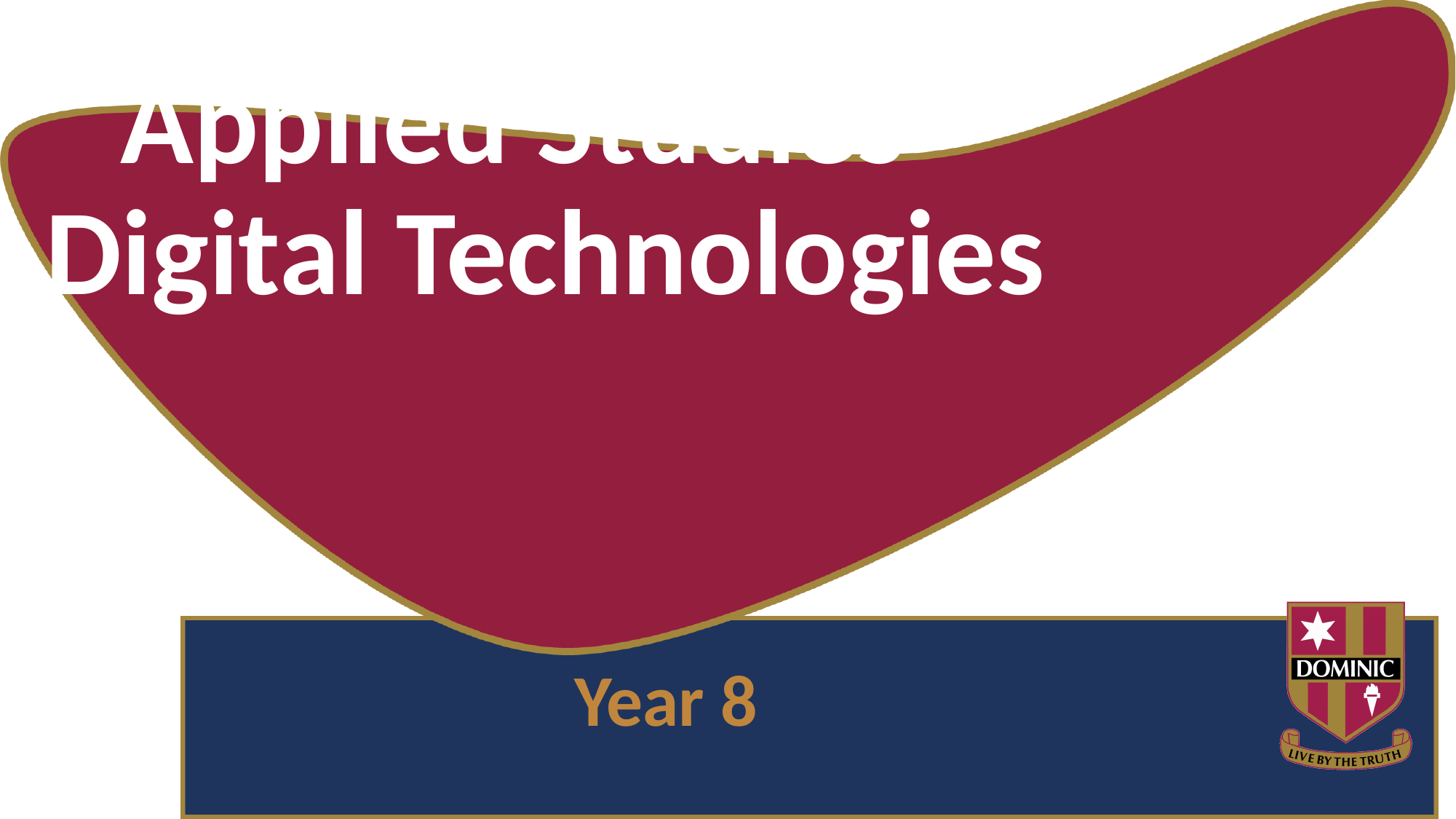

# Applied Studies - Digital Technologies
Year 8